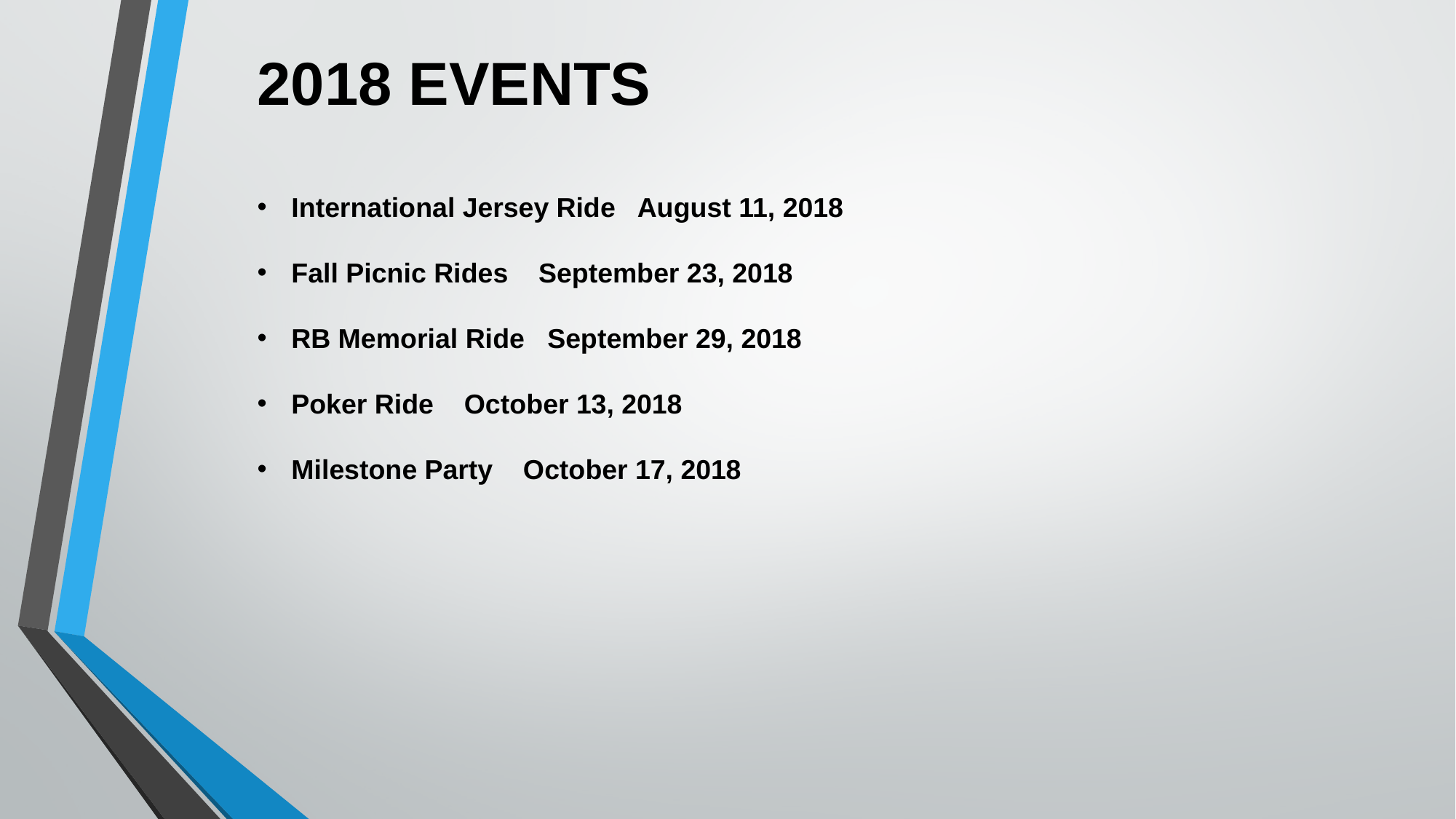

2018 EVENTS

International Jersey Ride   August 11, 2018

Fall Picnic Rides    September 23, 2018

RB Memorial Ride   September 29, 2018

Poker Ride    October 13, 2018

Milestone Party    October 17, 2018